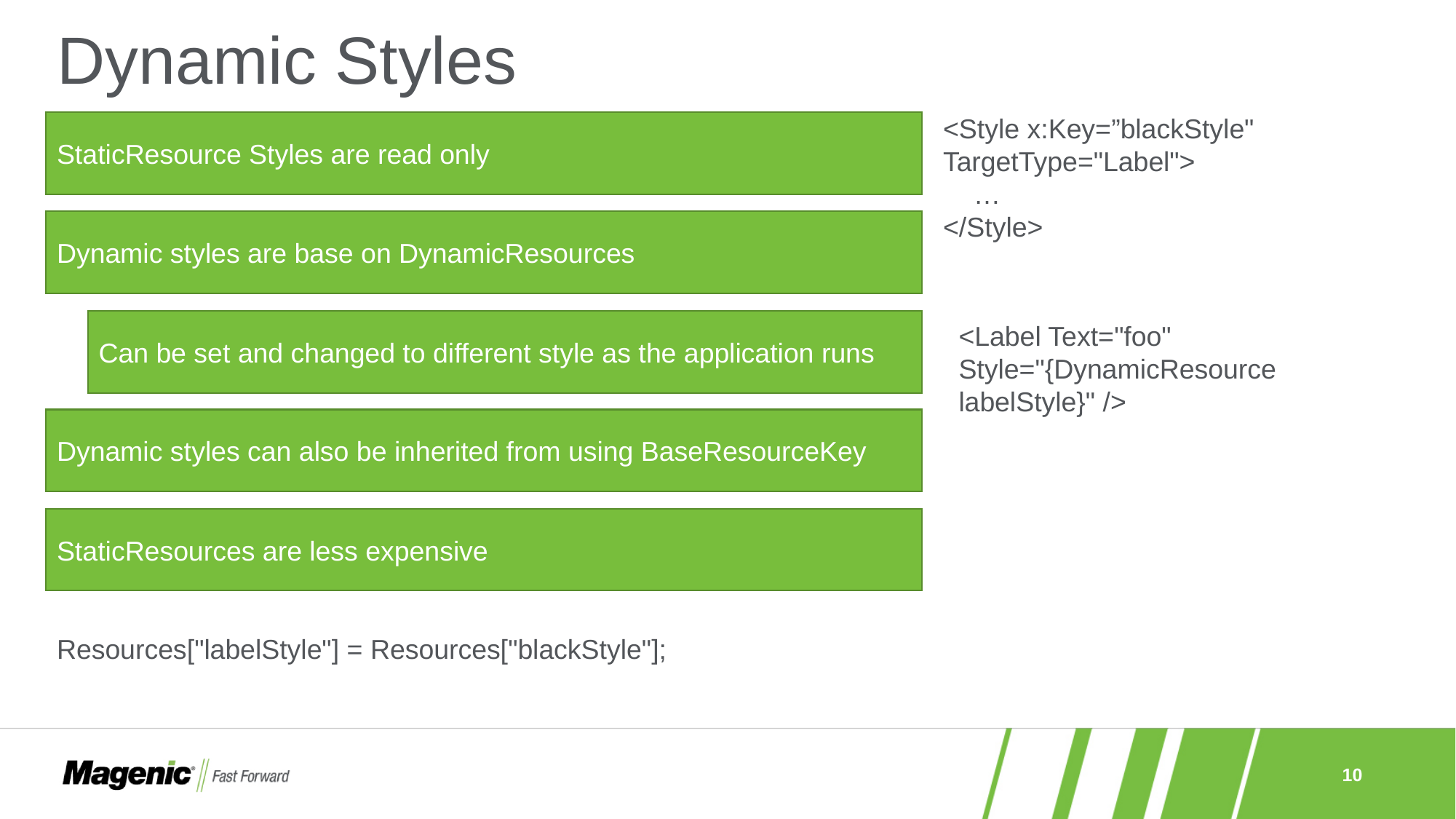

# Dynamic Styles
<Style x:Key=”blackStyle" TargetType="Label">
    …
</Style>
StaticResource Styles are read only
Dynamic styles are base on DynamicResources
Can be set and changed to different style as the application runs
<Label Text="foo" Style="{DynamicResource labelStyle}" />
Dynamic styles can also be inherited from using BaseResourceKey
StaticResources are less expensive
Resources["labelStyle"] = Resources["blackStyle"];